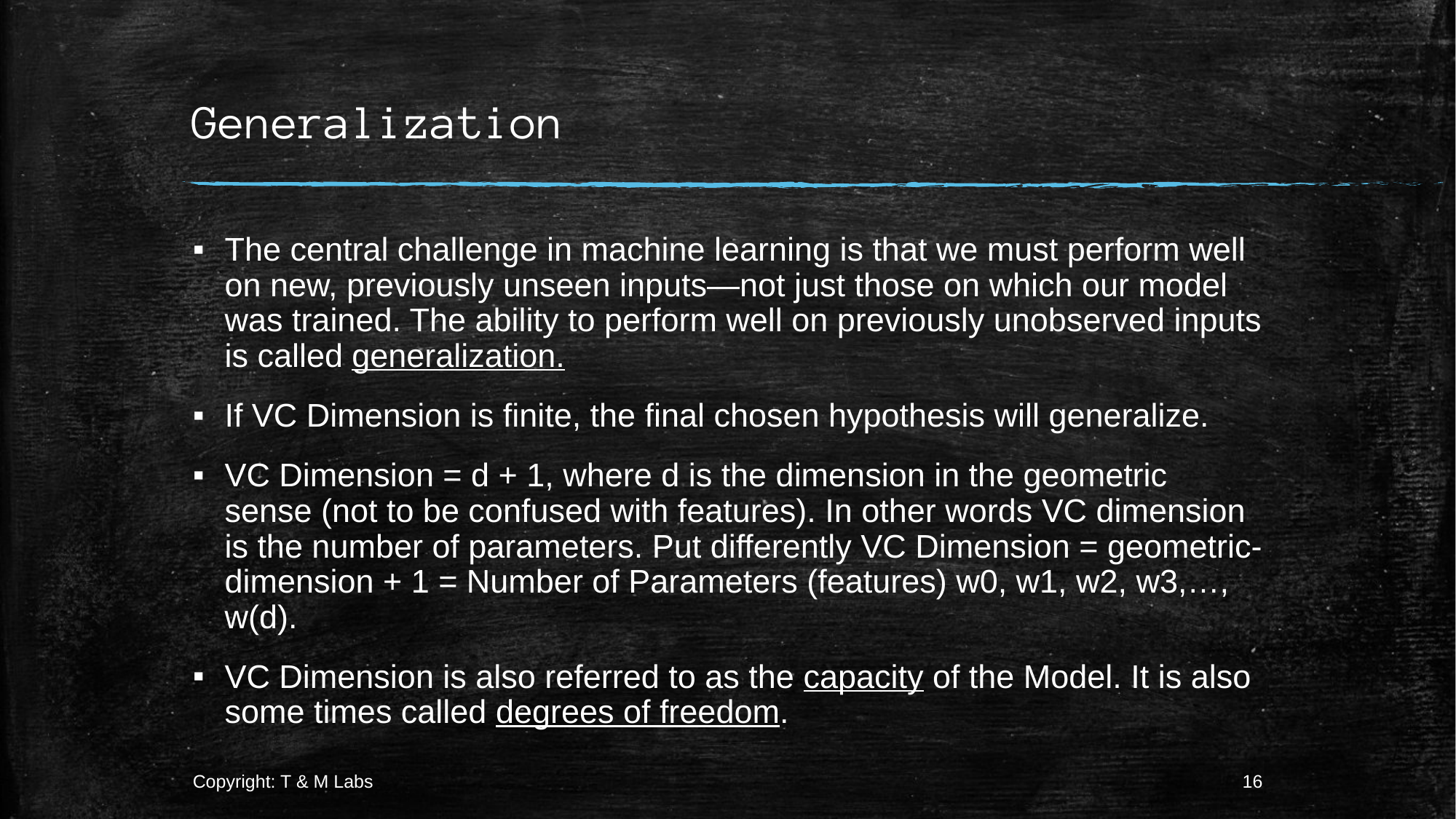

# Generalization
The central challenge in machine learning is that we must perform well on new, previously unseen inputs—not just those on which our model was trained. The ability to perform well on previously unobserved inputs is called generalization.
If VC Dimension is finite, the final chosen hypothesis will generalize.
VC Dimension = d + 1, where d is the dimension in the geometric sense (not to be confused with features). In other words VC dimension is the number of parameters. Put differently VC Dimension = geometric-dimension + 1 = Number of Parameters (features) w0, w1, w2, w3,…, w(d).
VC Dimension is also referred to as the capacity of the Model. It is also some times called degrees of freedom.

Copyright: T & M Labs
16